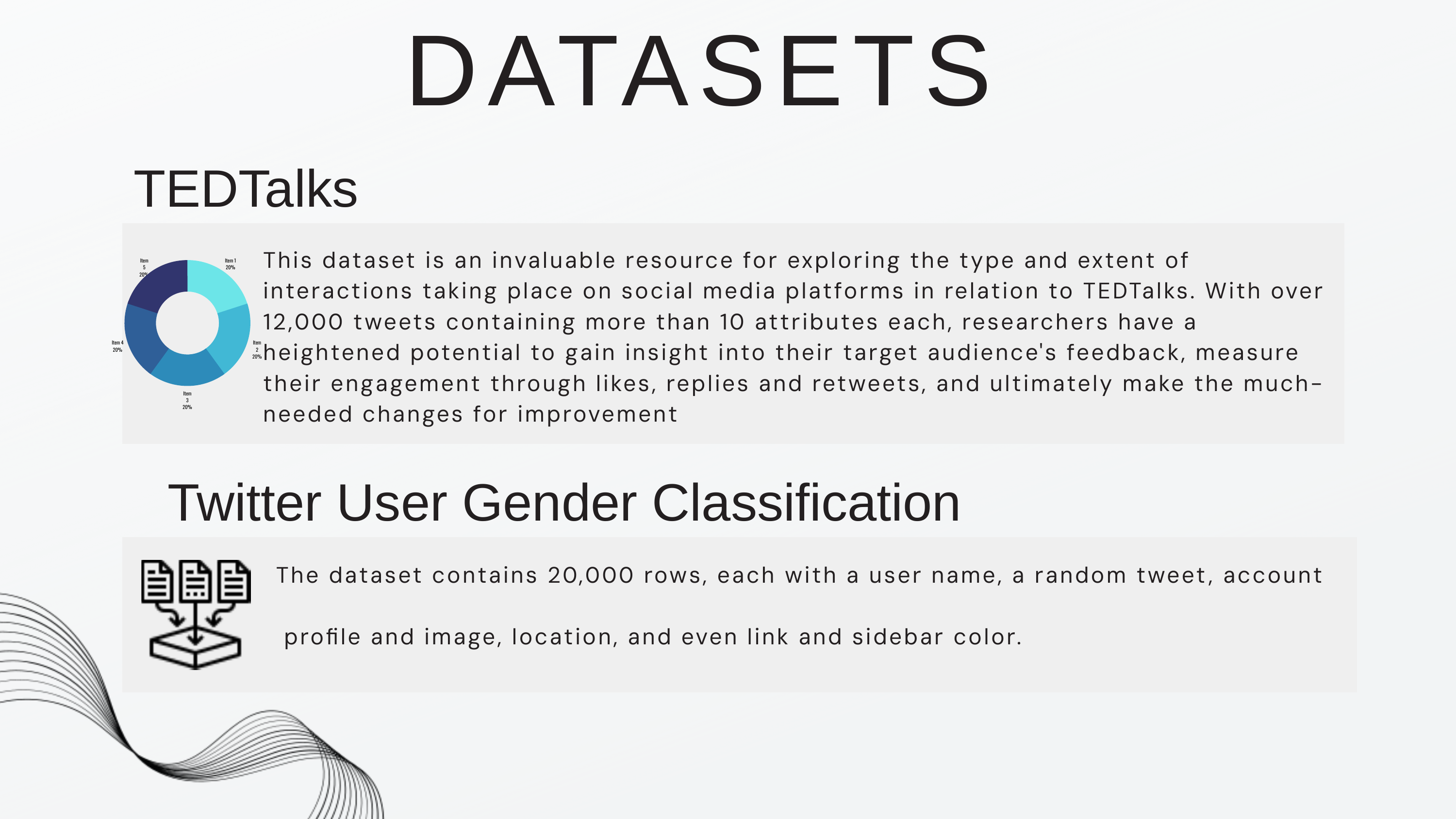

DATASETS
TEDTalks

This dataset is an invaluable resource for exploring the type and extent of interactions taking place on social media platforms in relation to TEDTalks. With over 12,000 tweets containing more than 10 attributes each, researchers have a heightened potential to gain insight into their target audience's feedback, measure their engagement through likes, replies and retweets, and ultimately make the much-needed changes for improvement

Item 5
20%
Item 1
20%

Item 4
20%
Item 2
20%
Item 3
20%
Twitter User Gender Classification

The dataset contains 20,000 rows, each with a user name, a random tweet, account

 profile and image, location, and even link and sidebar color.